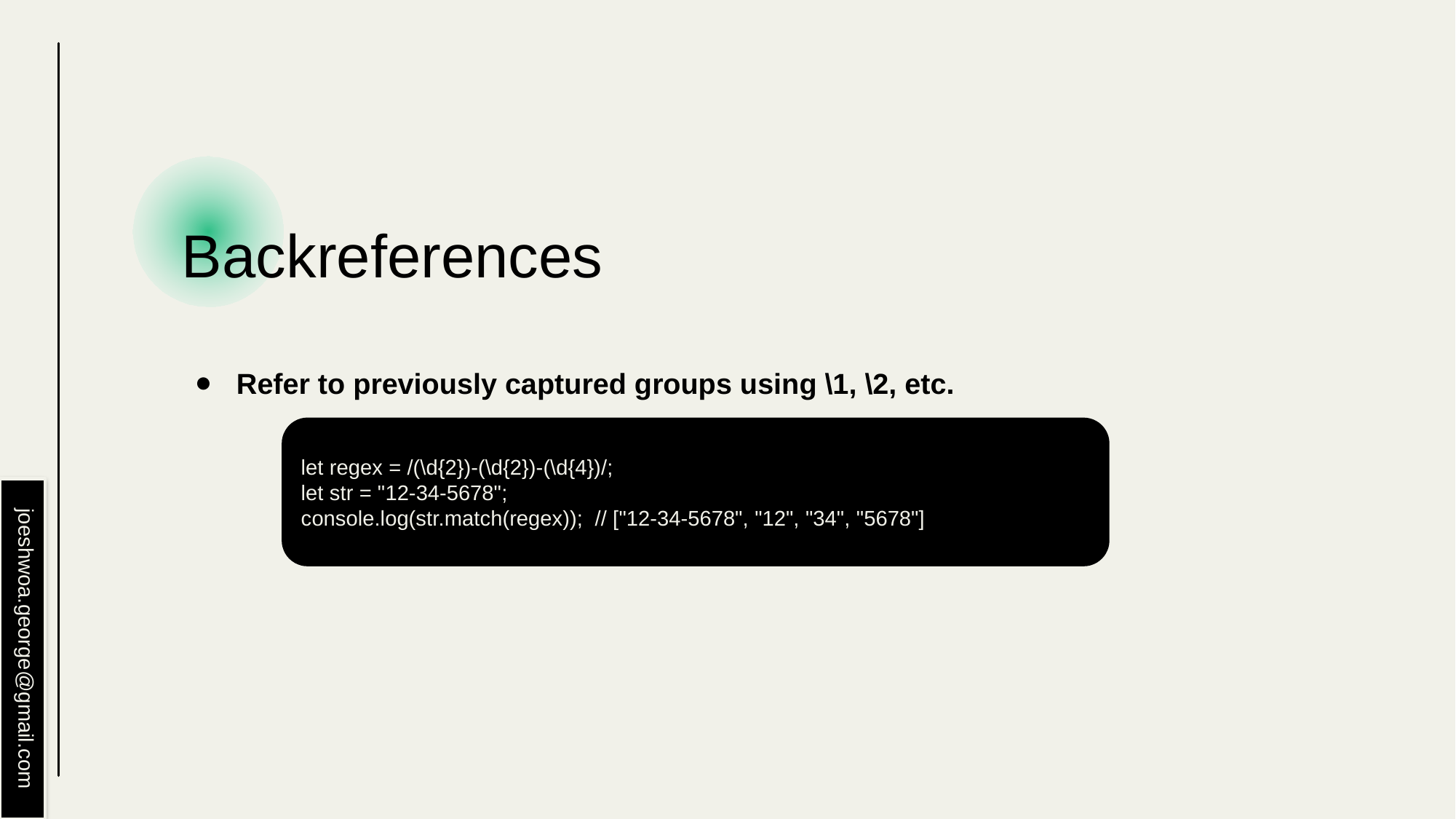

# Backreferences
Refer to previously captured groups using \1, \2, etc.
let regex = /(\d{2})-(\d{2})-(\d{4})/;
let str = "12-34-5678";
console.log(str.match(regex));  // ["12-34-5678", "12", "34", "5678"]
joeshwoa.george@gmail.com